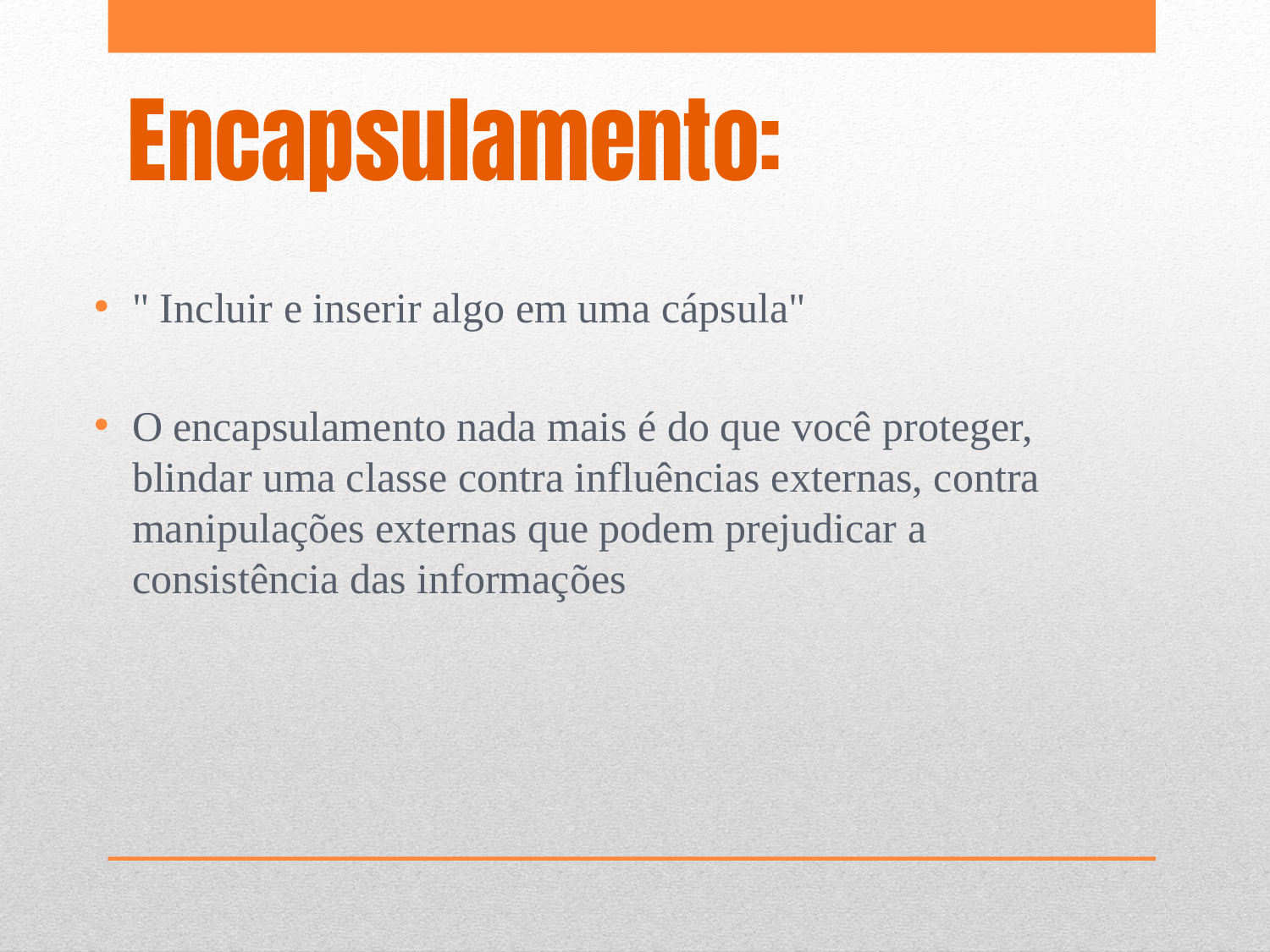

# Encapsulamento:
" Incluir e inserir algo em uma cápsula"

O encapsulamento nada mais é do que você proteger, blindar uma classe contra influências externas, contra manipulações externas que podem prejudicar a consistência das informações